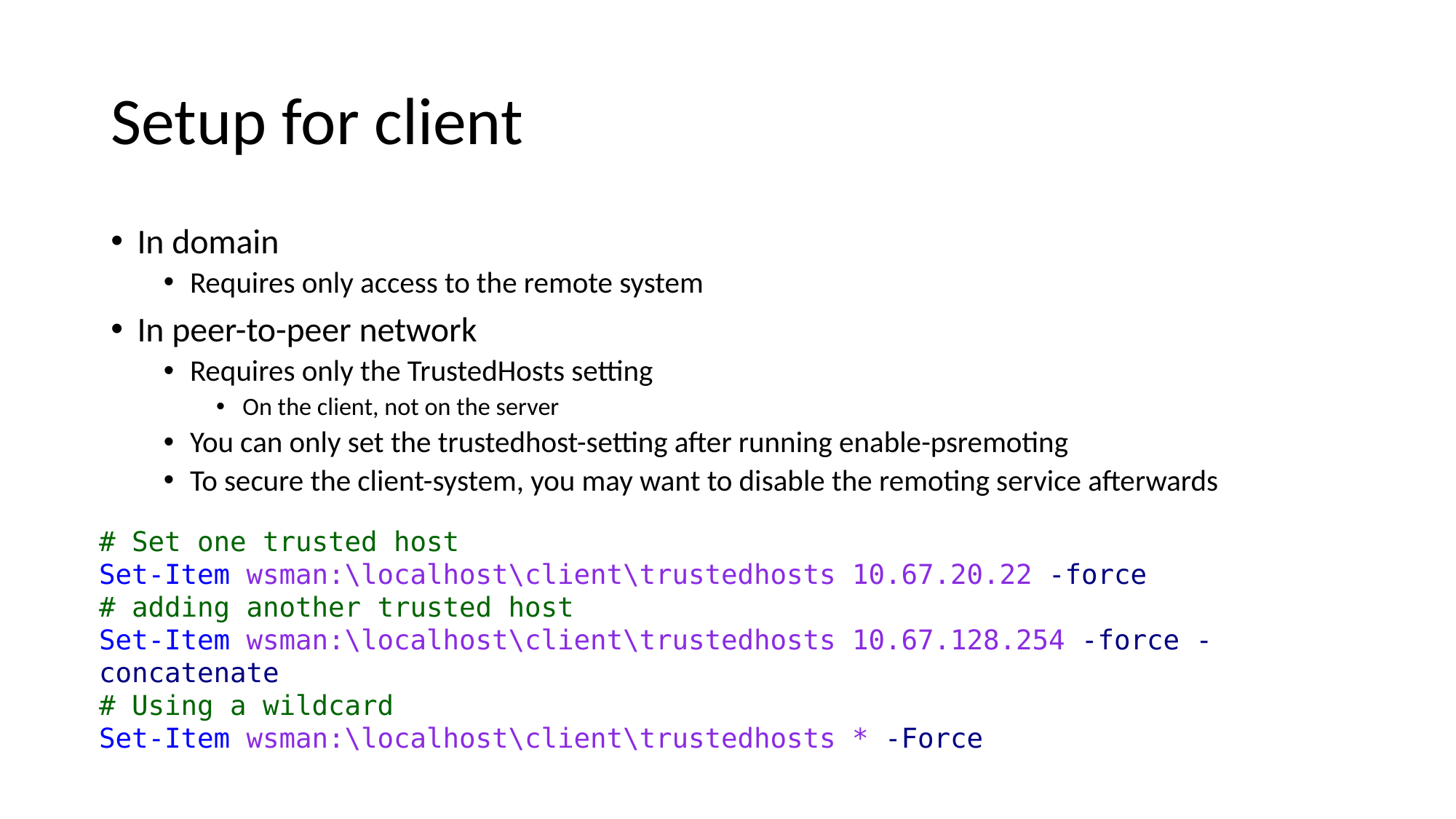

# Setup for client
In domain
Requires only access to the remote system
In peer-to-peer network
Requires only the TrustedHosts setting
On the client, not on the server
You can only set the trustedhost-setting after running enable-psremoting
To secure the client-system, you may want to disable the remoting service afterwards

# Set one trusted host
Set-Item wsman:\localhost\client\trustedhosts 10.67.20.22 -force
# adding another trusted host
Set-Item wsman:\localhost\client\trustedhosts 10.67.128.254 -force -concatenate
# Using a wildcard
Set-Item wsman:\localhost\client\trustedhosts * -Force